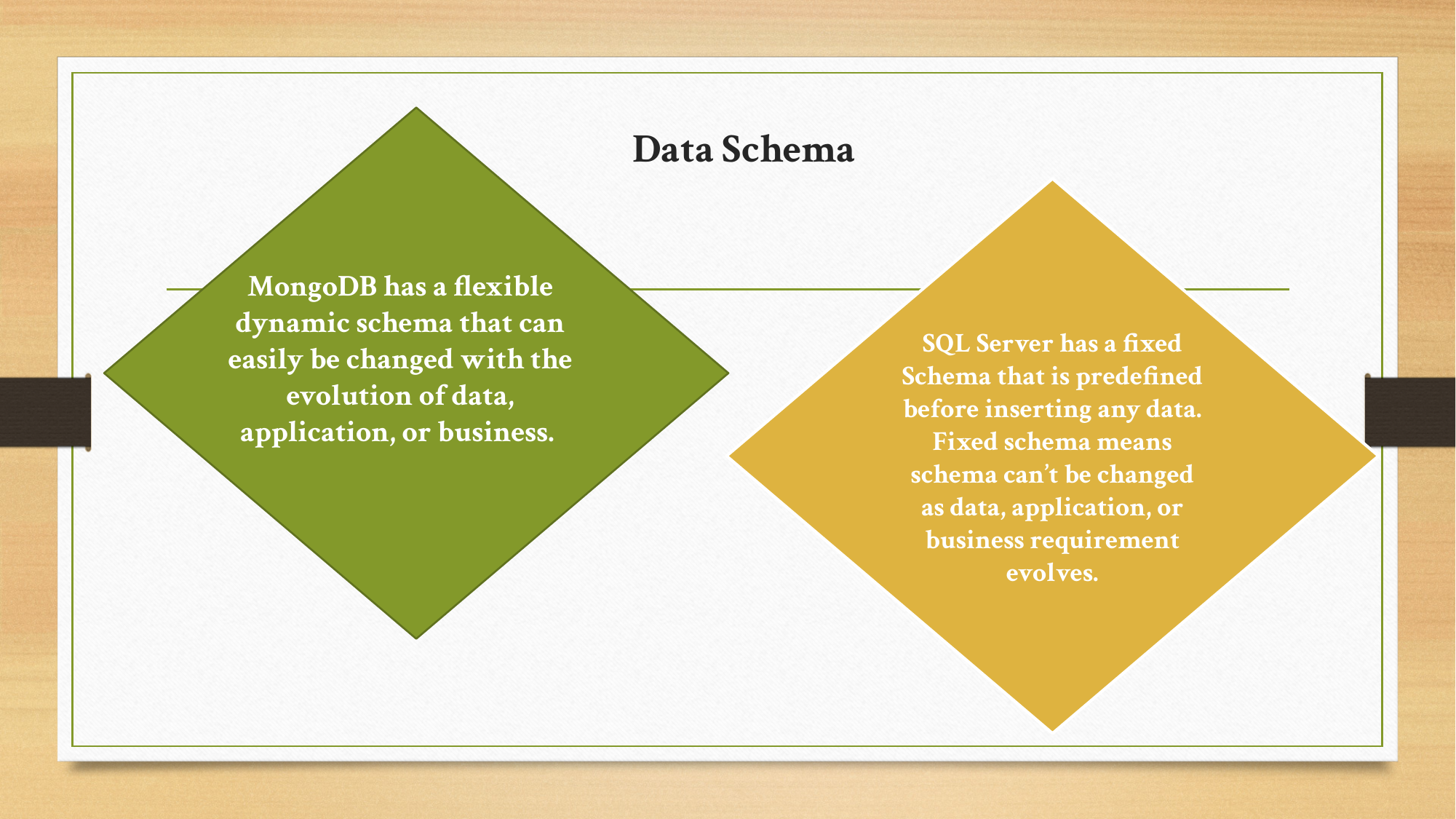

# Data Schema

SQL Server has a fixed Schema that is predefined before inserting any data. Fixed schema means schema can’t be changed as data, application, or business requirement evolves.

MongoDB has a flexible dynamic schema that can easily be changed with the evolution of data, application, or business.